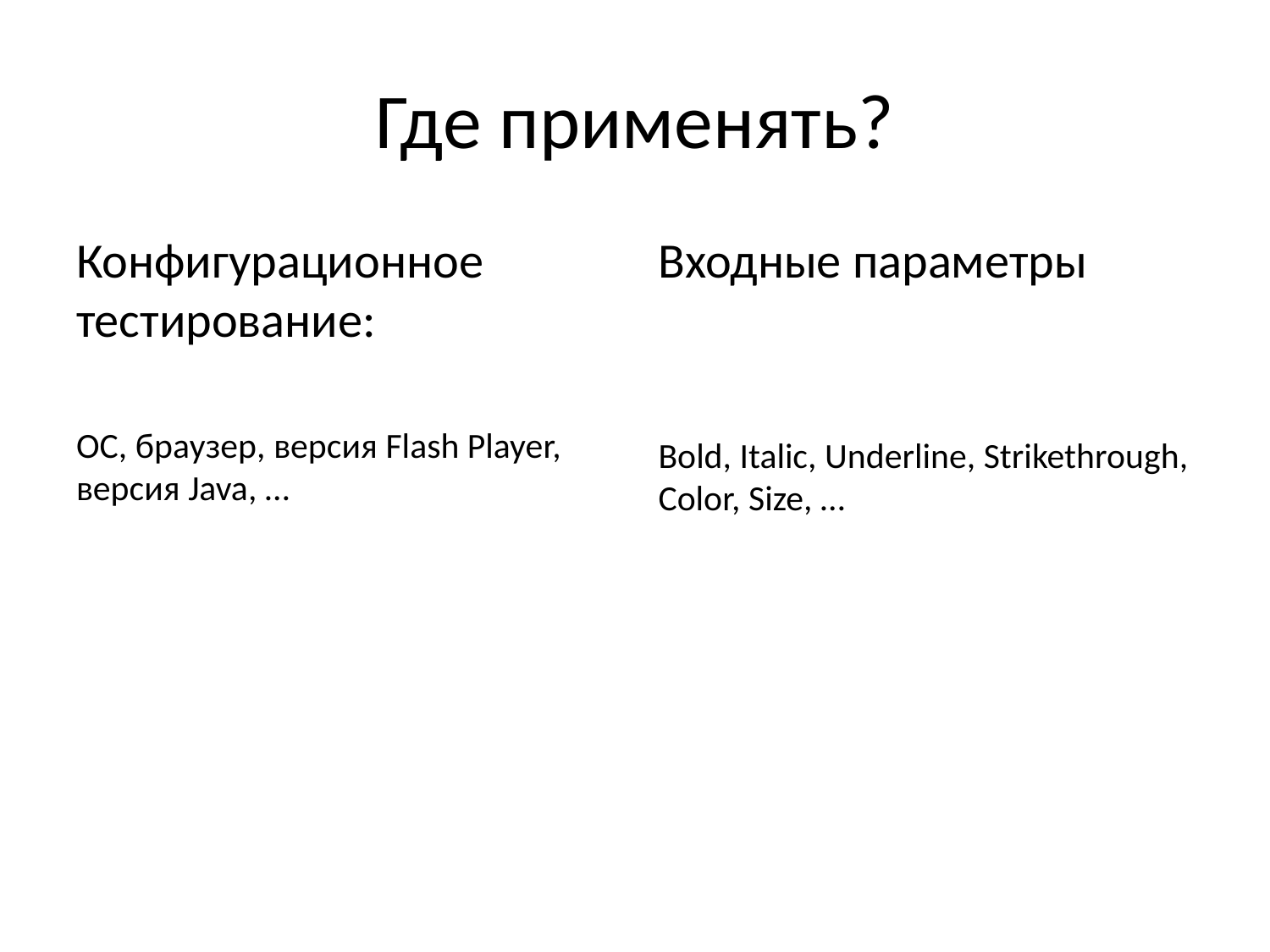

# Где применять?
Конфигурационное тестирование:

ОС, браузер, версия Flash Player, версия Java, …
Входные параметры

Bold, Italic, Underline, Strikethrough, Color, Size, …